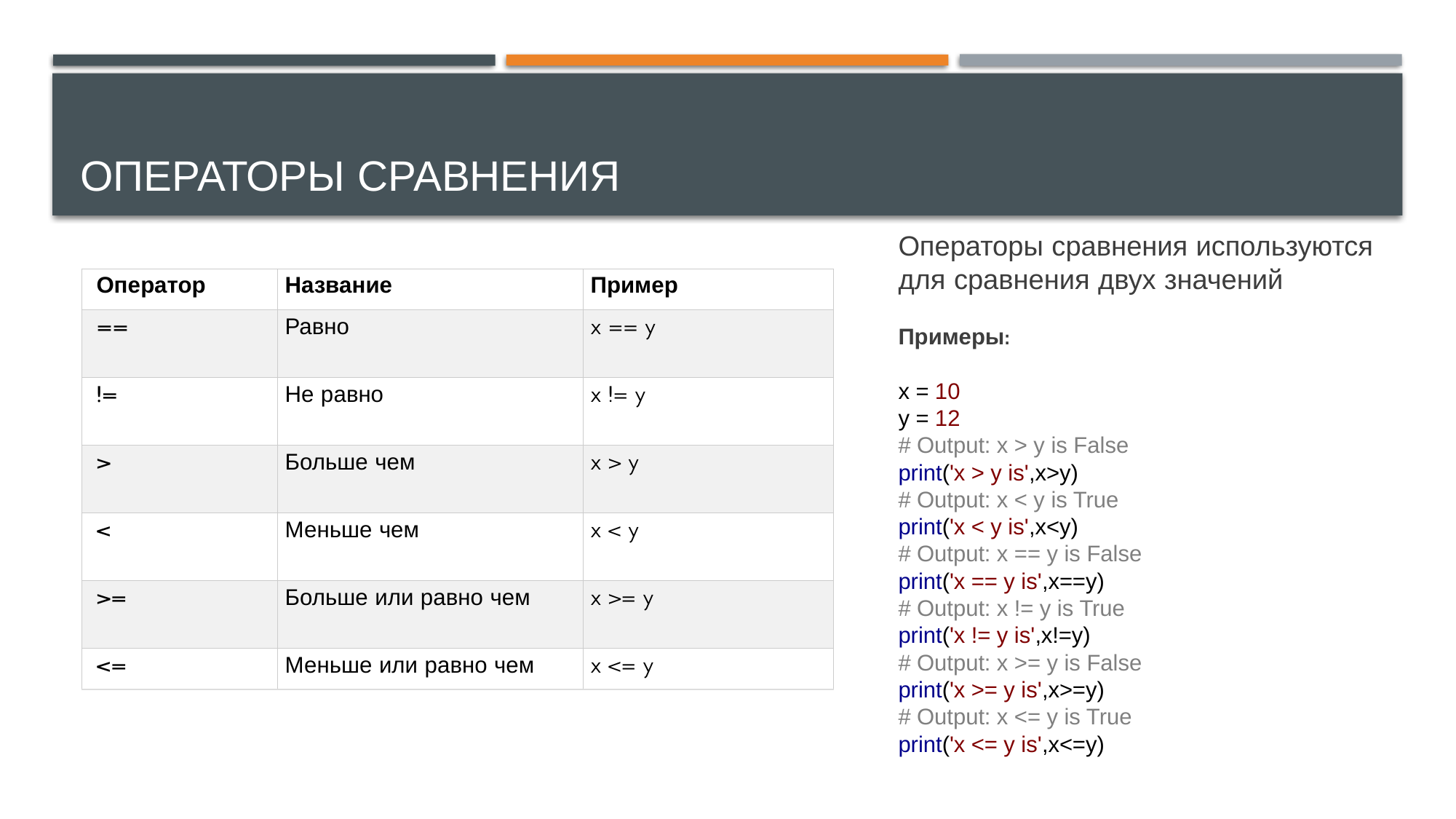

# Операторы сравнения
Операторы сравнения используются для сравнения двух значений

Примеры:

x = 10
y = 12
# Output: x > y is False
print('x > y is',x>y)
# Output: x < y is True
print('x < y is',x<y)
# Output: x == y is False
print('x == y is',x==y)
# Output: x != y is True
print('x != y is',x!=y)
# Output: x >= y is False
print('x >= y is',x>=y)
# Output: x <= y is True
print('x <= y is',x<=y)
| Оператор | Название | Пример |
| --- | --- | --- |
| == | Равно | x == y |
| != | Не равно | x != y |
| > | Больше чем | x > y |
| < | Меньше чем | x < y |
| >= | Больше или равно чем | x >= y |
| <= | Меньше или равно чем | x <= y |